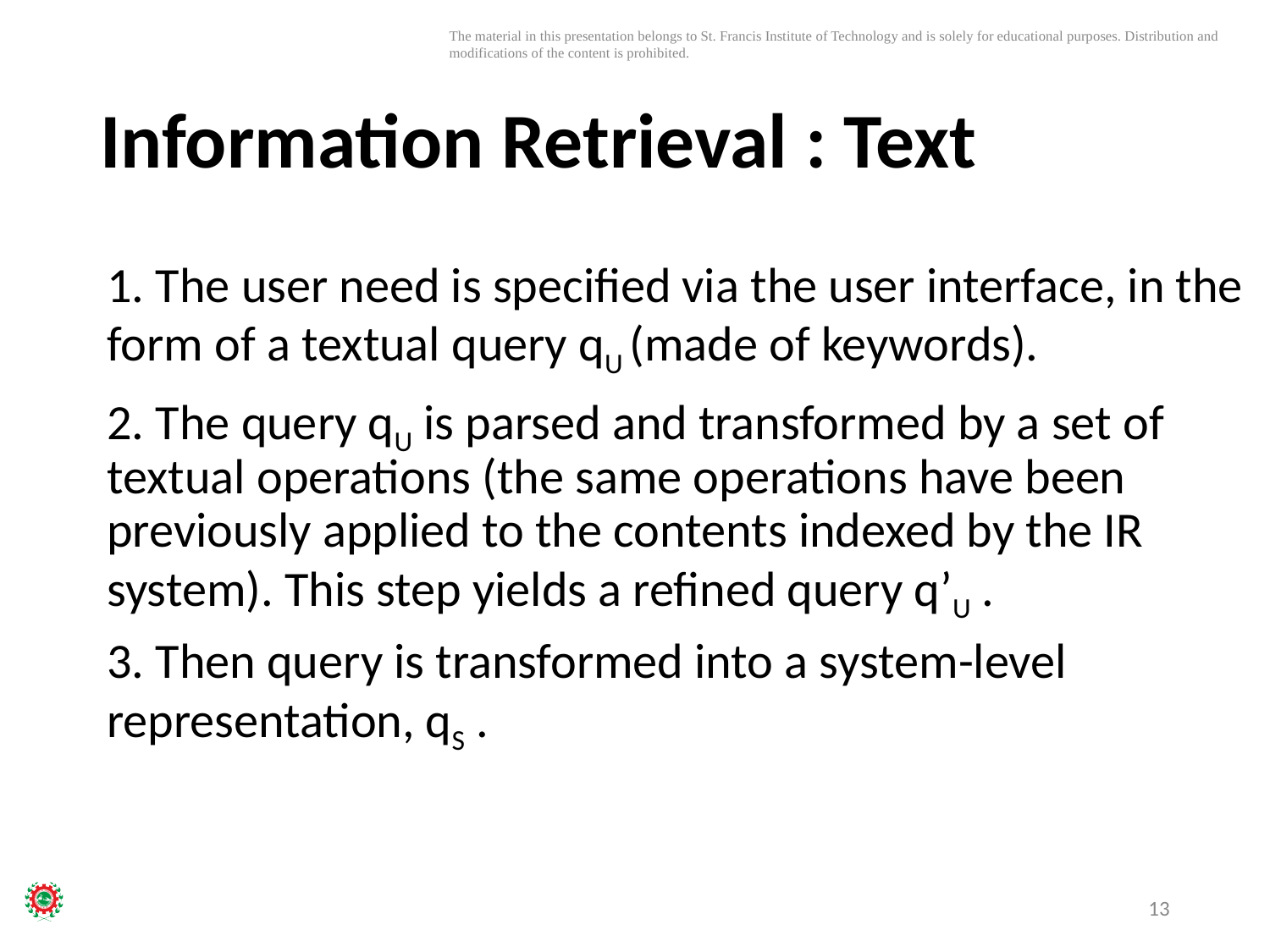

# Information Retrieval : Text
1. The user need is specified via the user interface, in the form of a textual query qU (made of keywords).
2. The query qU is parsed and transformed by a set of textual operations (the same operations have been previously applied to the contents indexed by the IR system). This step yields a refined query q’U .
3. Then query is transformed into a system-level representation, qS .

13